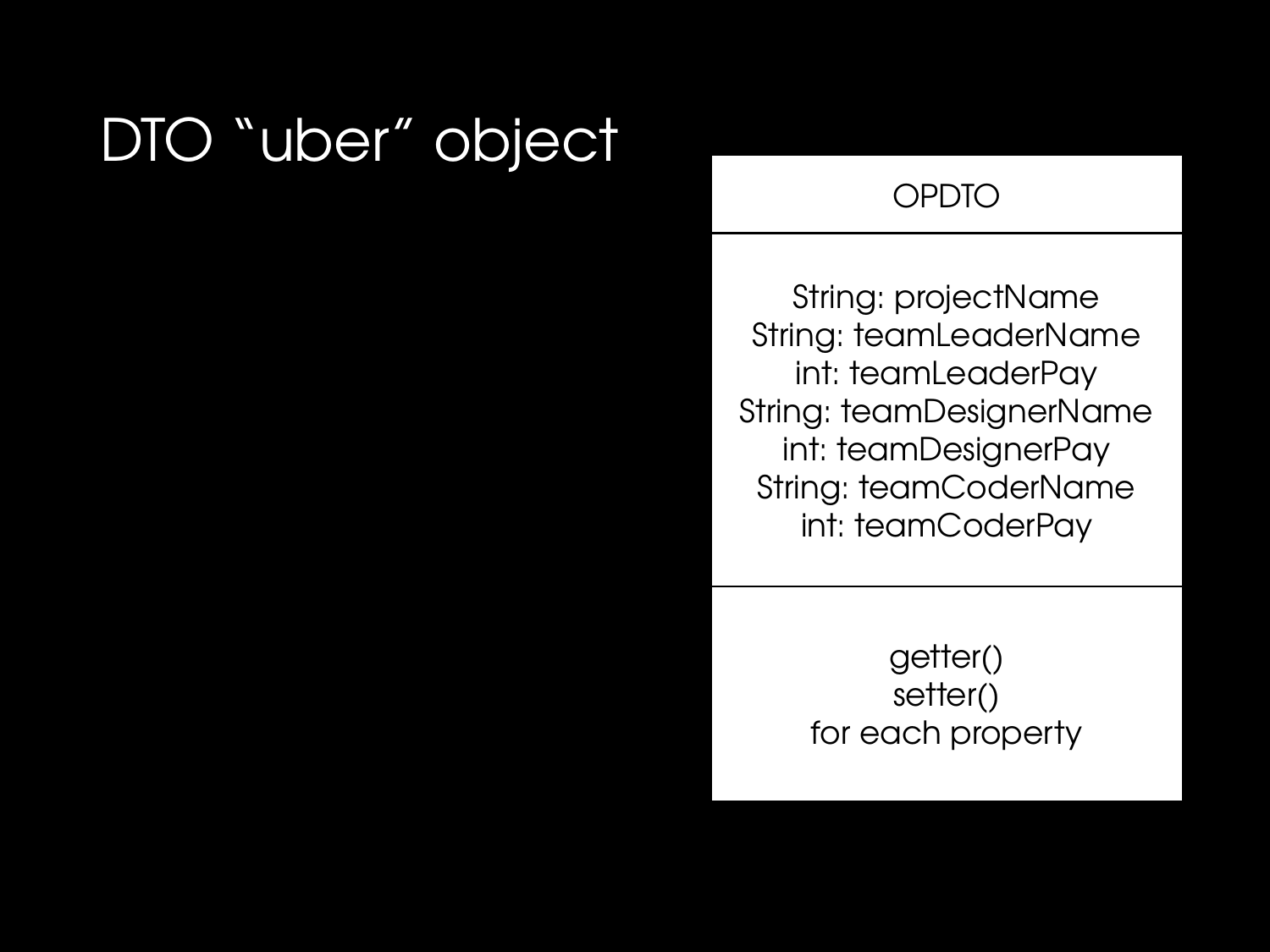

# DTO “uber” object
OPDTO
String: projectName
String: teamLeaderName
int: teamLeaderPay
String: teamDesignerName
int: teamDesignerPay
String: teamCoderName
int: teamCoderPay
getter()
setter()
for each property